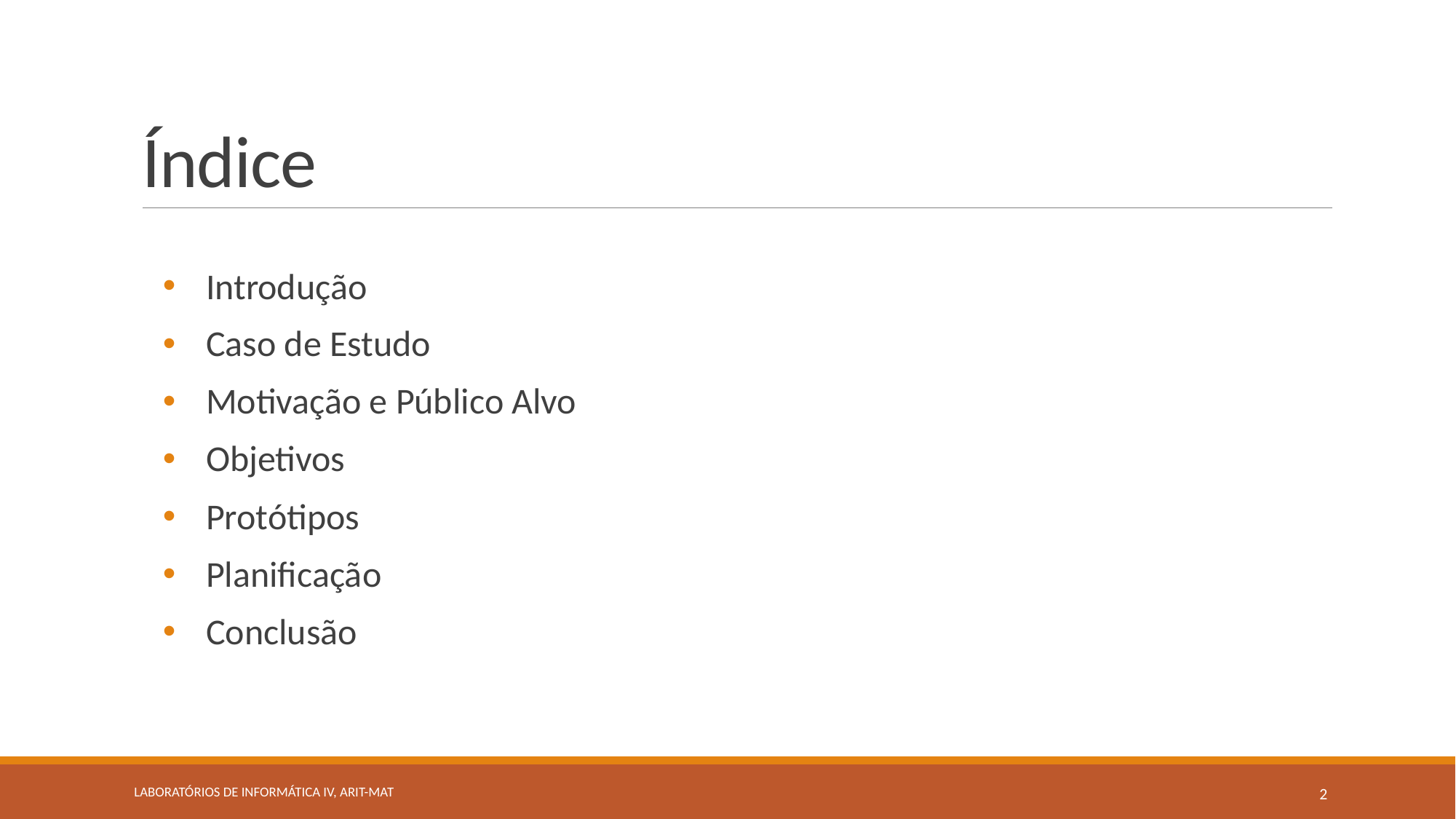

# Índice

Introdução
Caso de Estudo
Motivação e Público Alvo
Objetivos
Protótipos
Planificação
Conclusão

Laboratórios de Informática IV, ARIT-MAT
2